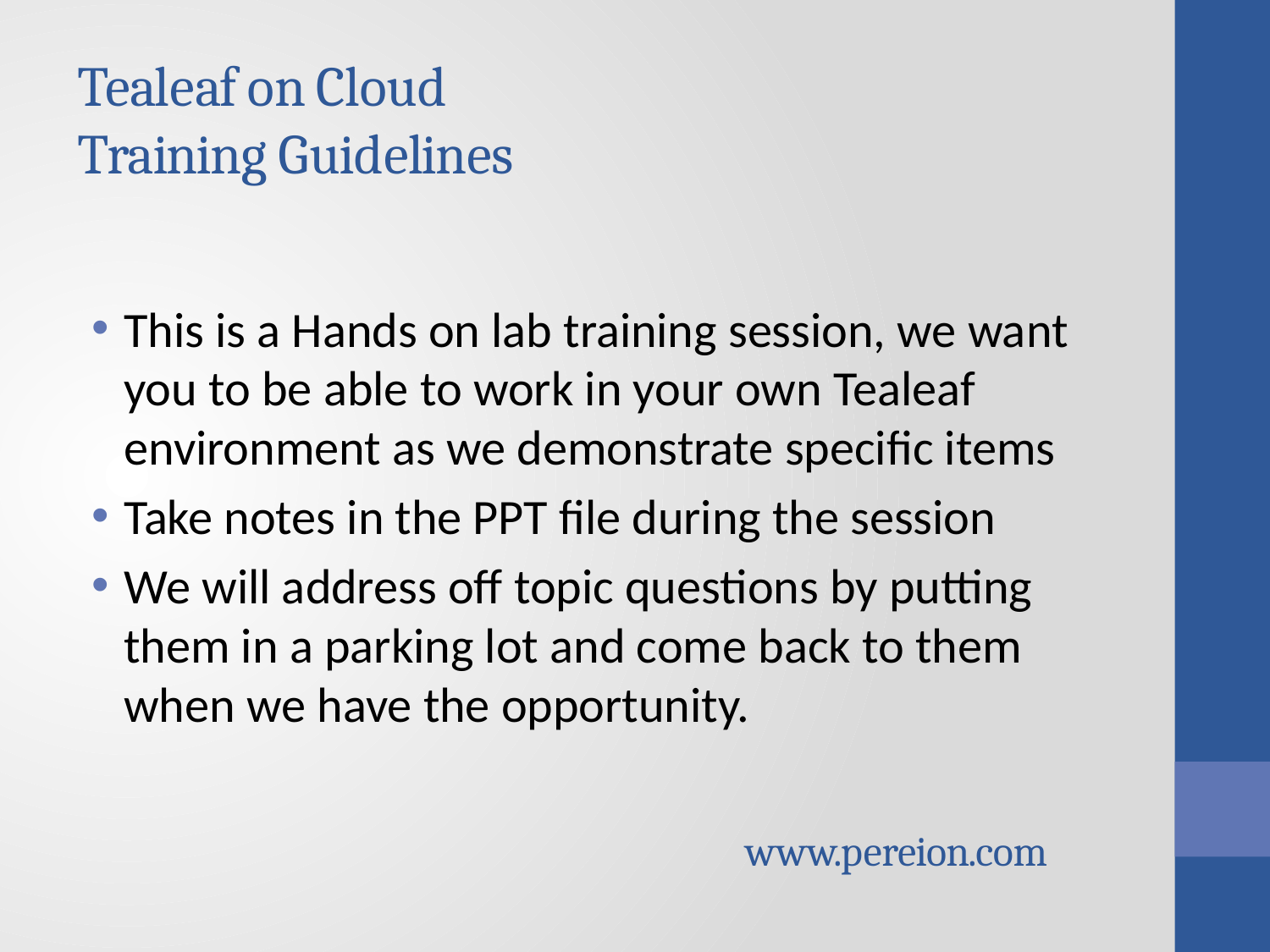

# Tealeaf on Cloud Training Guidelines

This is a Hands on lab training session, we want you to be able to work in your own Tealeaf environment as we demonstrate specific items
Take notes in the PPT file during the session
We will address off topic questions by putting them in a parking lot and come back to them when we have the opportunity.

www.pereion.com